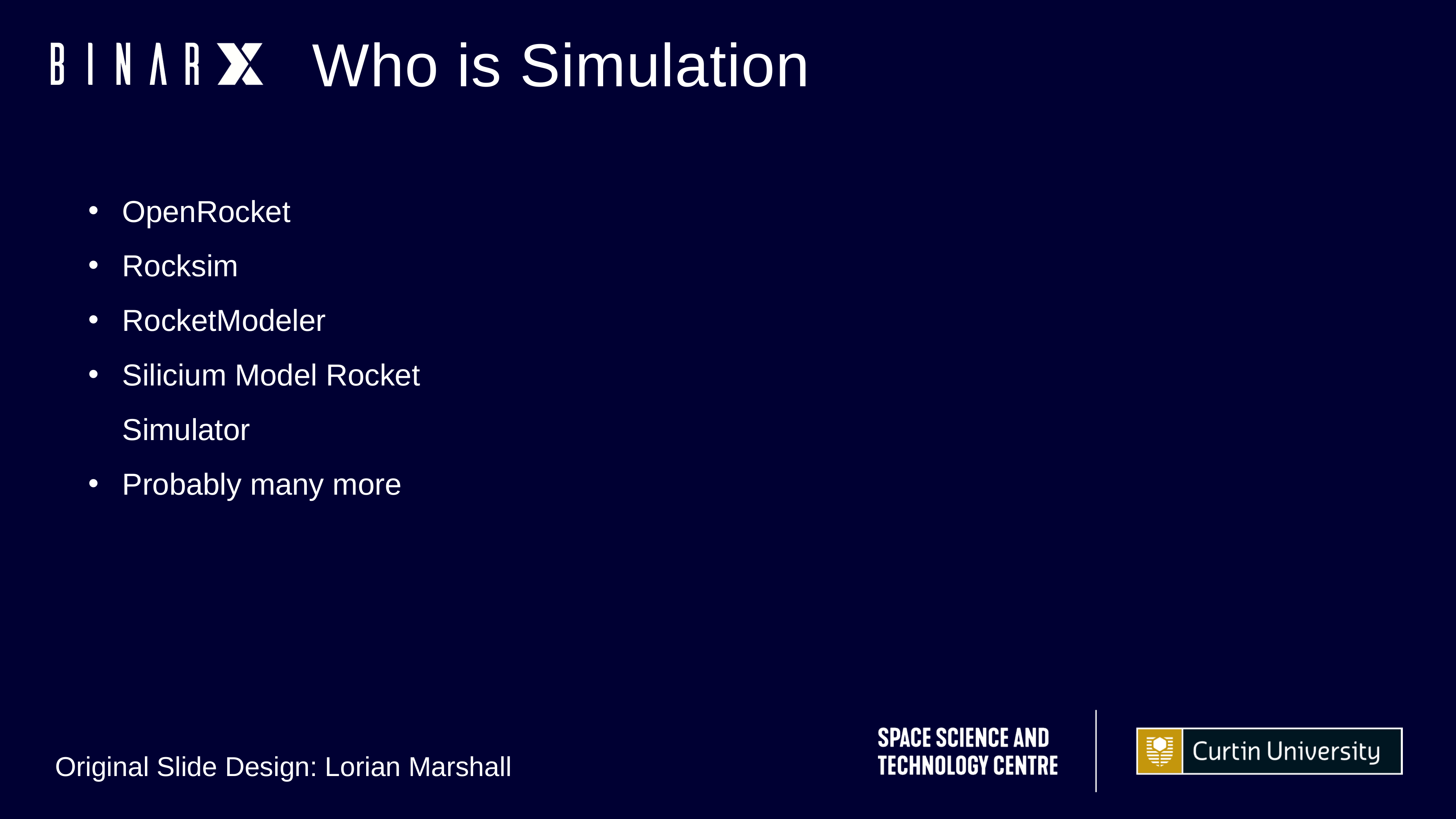

Who is Simulation
OpenRocket
Rocksim
RocketModeler
Silicium Model Rocket Simulator
Probably many more
Original Slide Design: Lorian Marshall